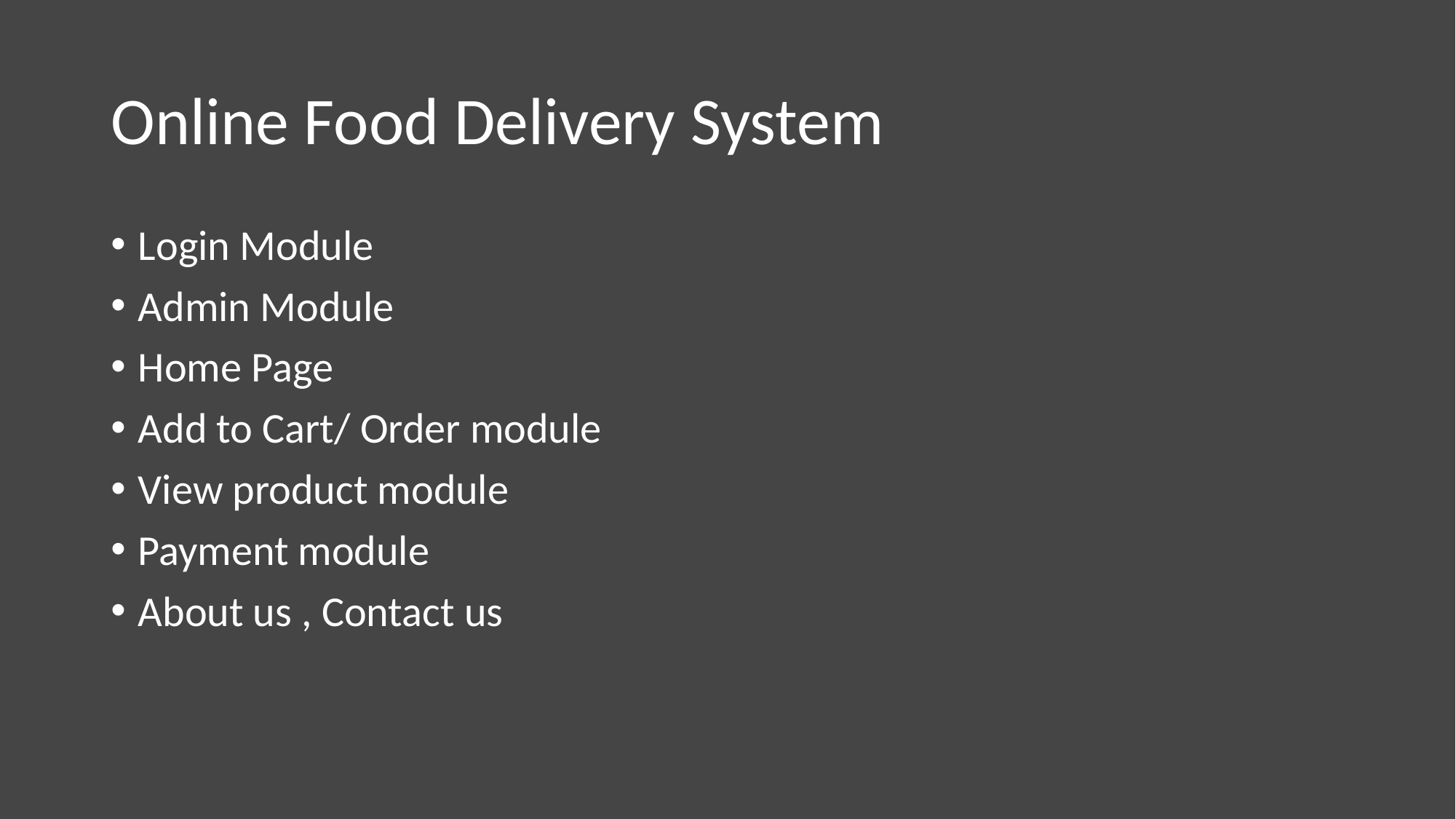

# Online Food Delivery System
Login Module
Admin Module
Home Page
Add to Cart/ Order module
View product module
Payment module
About us , Contact us